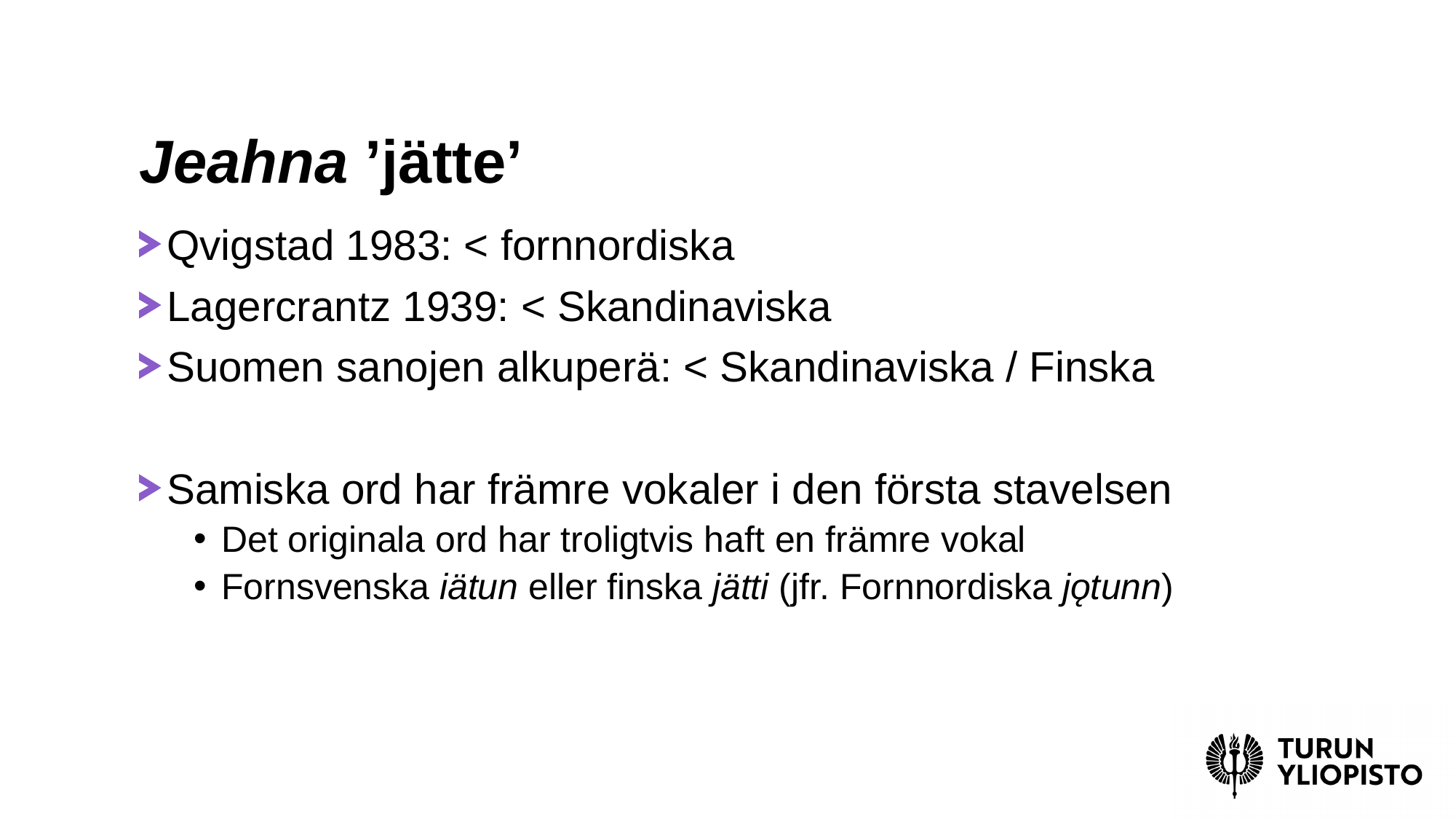

# Jeahna ’jätte’
Qvigstad 1983: < fornnordiska
Lagercrantz 1939: < Skandinaviska
Suomen sanojen alkuperä: < Skandinaviska / Finska

Samiska ord har främre vokaler i den första stavelsen
Det originala ord har troligtvis haft en främre vokal
Fornsvenska iätun eller finska jätti (jfr. Fornnordiska jǫtunn)